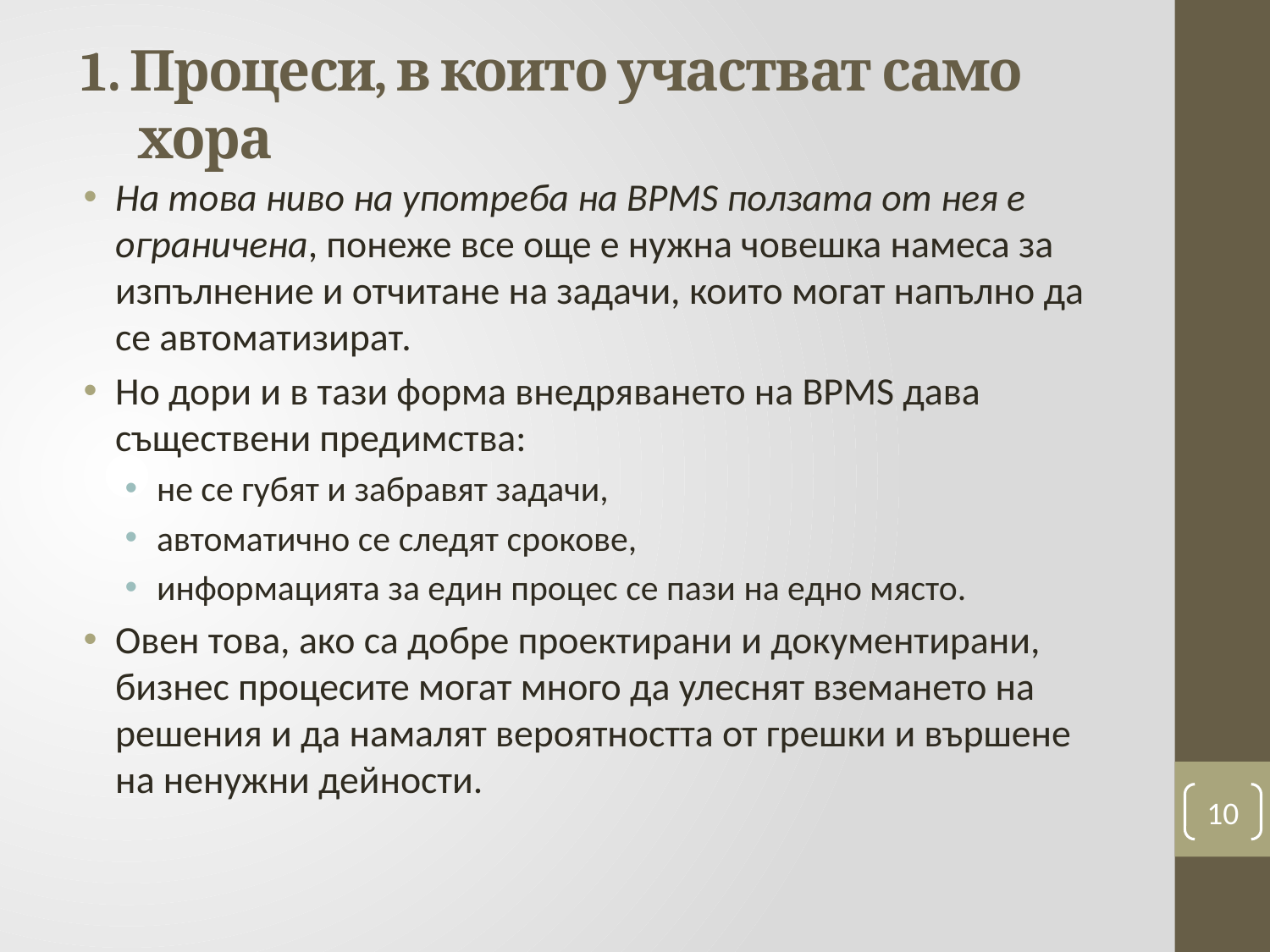

# 1. Процеси, в които участват само хора
На това ниво на употреба на BPMS ползата от нея е ограничена, понеже все още е нужна човешка намеса за изпълнение и отчитане на задачи, които могат напълно да се автоматизират.
Но дори и в тази форма внедряването на BPMS дава съществени предимства:
не се губят и забравят задачи,
автоматично се следят срокове,
информацията за един процес се пази на едно място.
Овен това, ако са добре проектирани и документирани, бизнес процесите могат много да улеснят вземането на решения и да намалят вероятността от грешки и вършене на ненужни дейности.
10